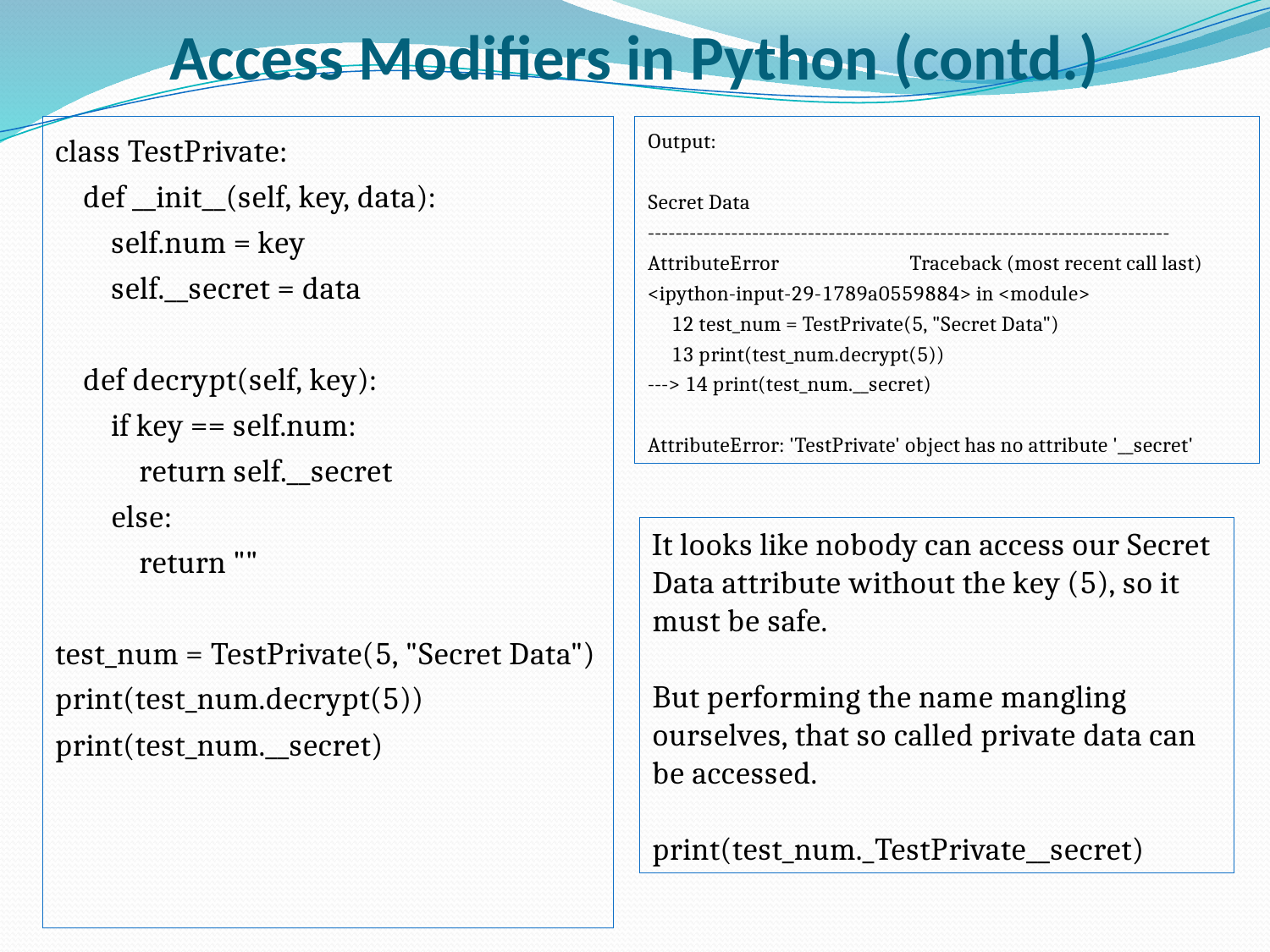

# Access Modifiers in Python (contd.)
class TestPrivate:
    def __init__(self, key, data):
        self.num = key
        self.__secret = data

    def decrypt(self, key):
        if key == self.num:
            return self.__secret
        else:
            return ""

test_num = TestPrivate(5, "Secret Data")
print(test_num.decrypt(5))
print(test_num.__secret)

Output:

Secret Data
---------------------------------------------------------------------------
AttributeError                            Traceback (most recent call last)
<ipython-input-29-1789a0559884> in <module>
     12 test_num = TestPrivate(5, "Secret Data")
     13 print(test_num.decrypt(5))
---> 14 print(test_num.__secret)

AttributeError: 'TestPrivate' object has no attribute '__secret'
It looks like nobody can access our Secret Data attribute without the key (5), so it must be safe.

But performing the name mangling ourselves, that so called private data can be accessed.

print(test_num._TestPrivate__secret)